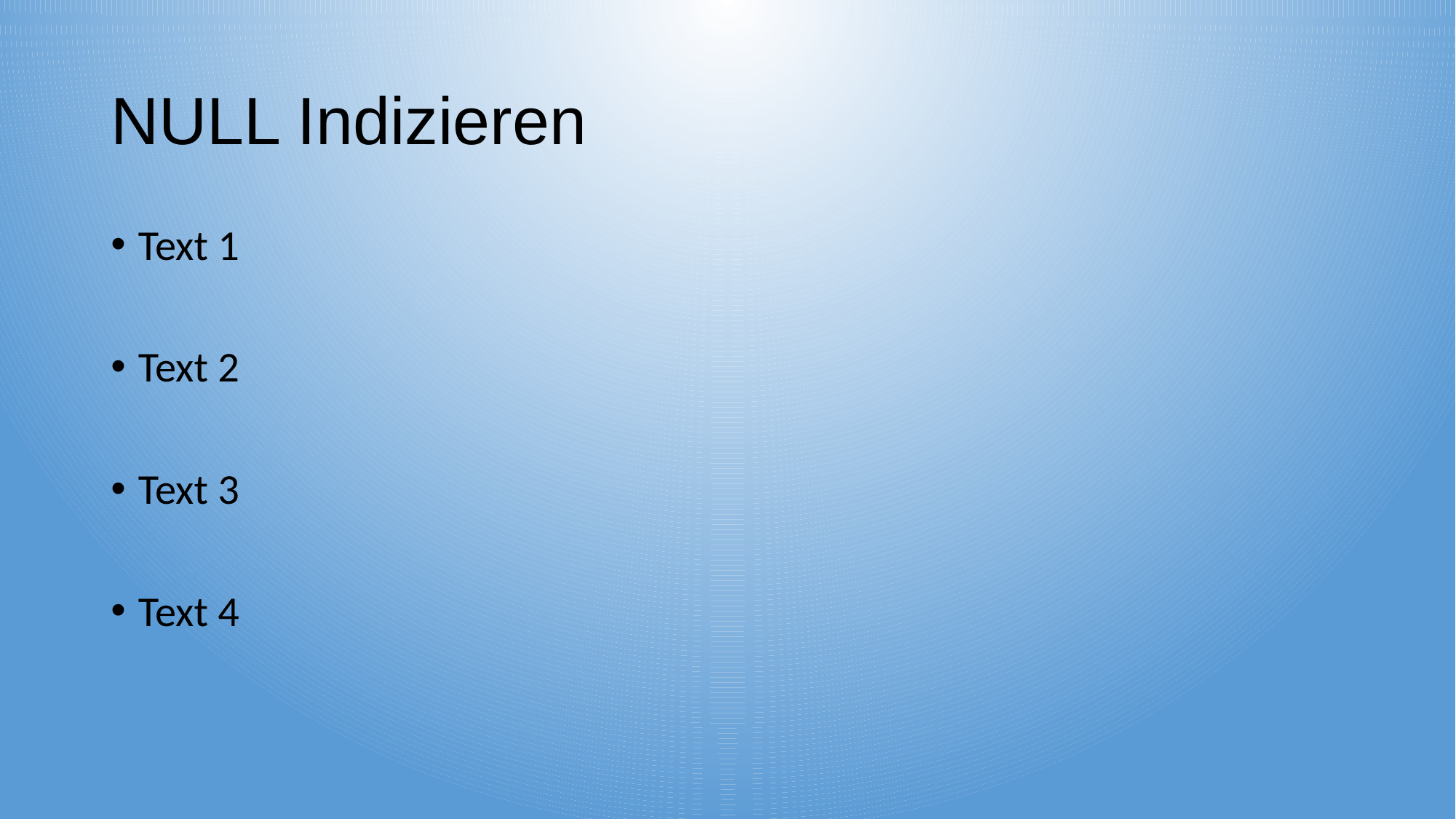

# NULL Indizieren
Text 1

Text 2

Text 3

Text 4